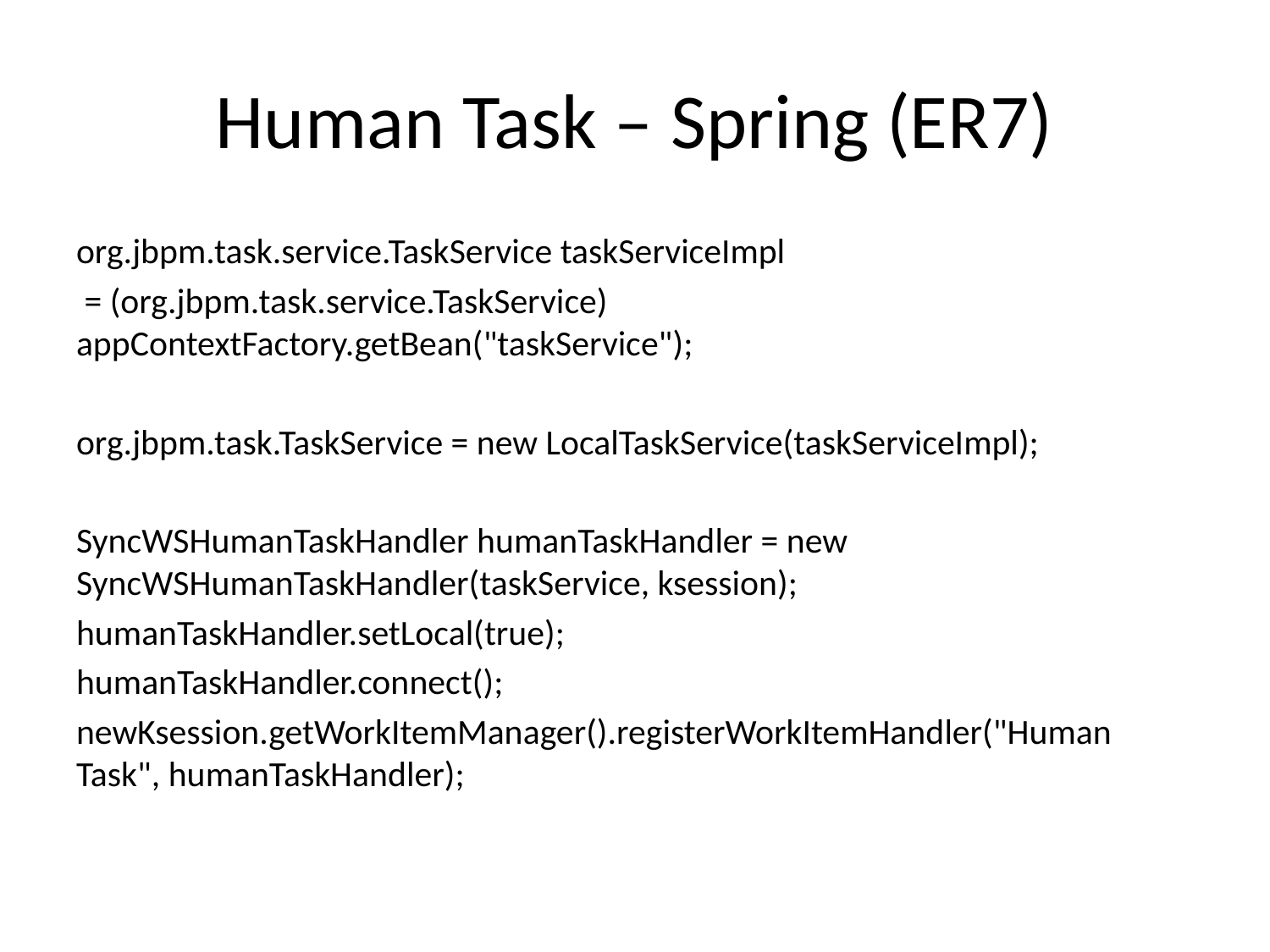

# Human Task – Spring (ER7)
org.jbpm.task.service.TaskService taskServiceImpl
 = (org.jbpm.task.service.TaskService) appContextFactory.getBean("taskService");

org.jbpm.task.TaskService = new LocalTaskService(taskServiceImpl);

SyncWSHumanTaskHandler humanTaskHandler = new SyncWSHumanTaskHandler(taskService, ksession);
humanTaskHandler.setLocal(true);
humanTaskHandler.connect();
newKsession.getWorkItemManager().registerWorkItemHandler("Human Task", humanTaskHandler);